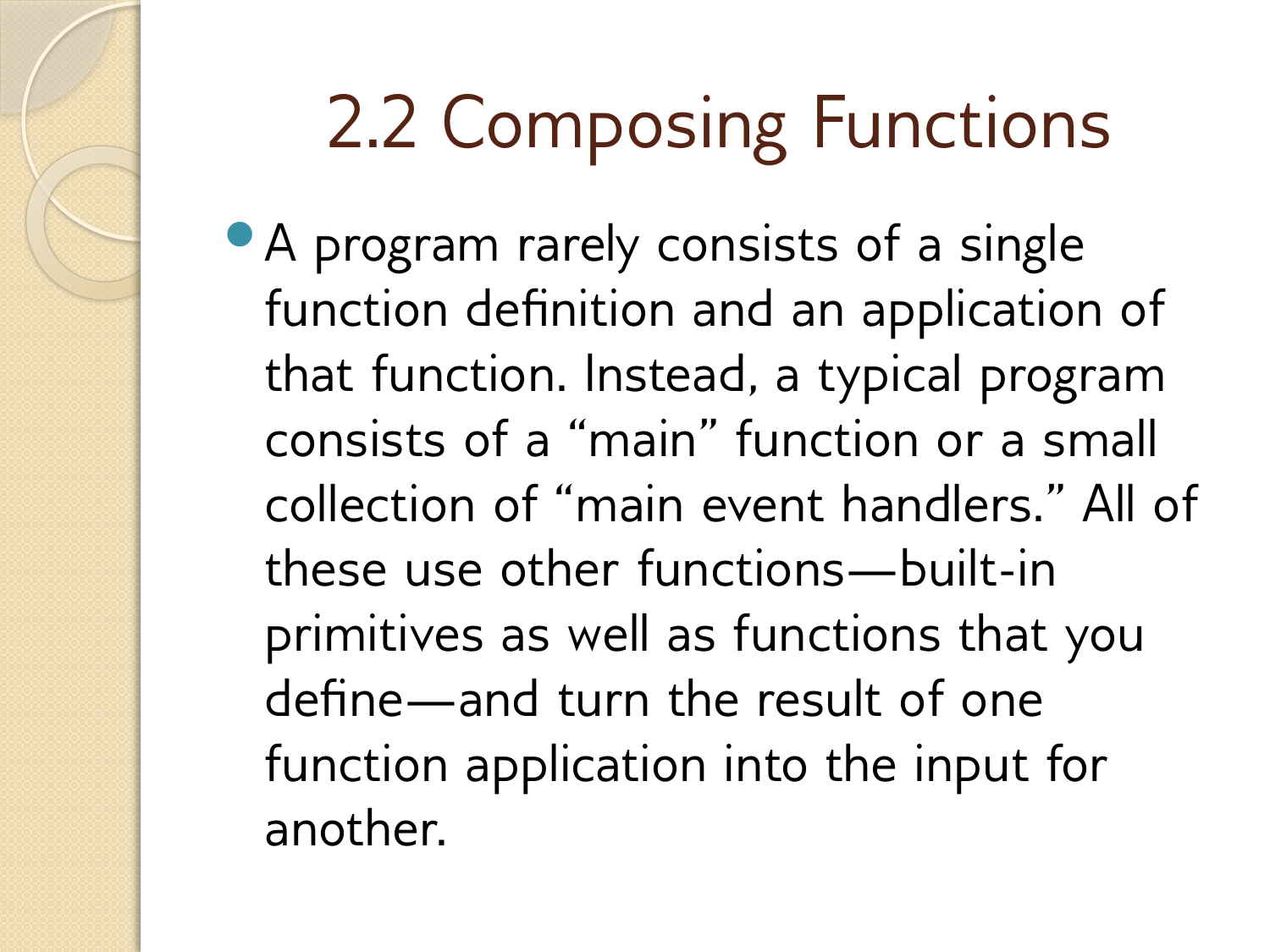

# 2.2 Composing Functions
A program rarely consists of a single function definition and an application of that function. Instead, a typical program consists of a “main” function or a small collection of “main event handlers.” All of these use other functions—built-in primitives as well as functions that you define—and turn the result of one function application into the input for another.